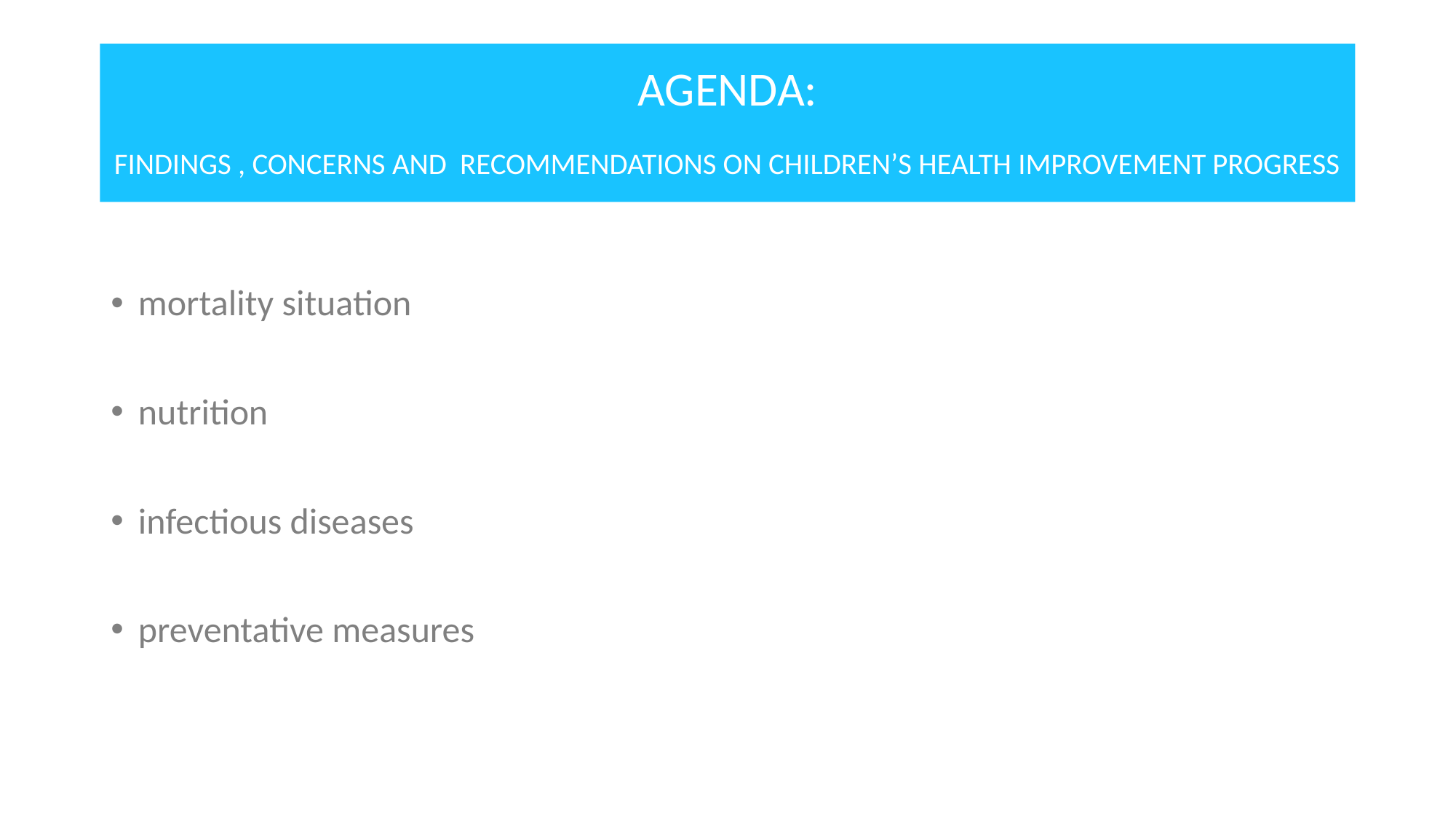

# AGENDA: FINDINGS , CONCERNS AND  RECOMMENDATIONS ON CHILDREN’S HEALTH IMPROVEMENT PROGRESS
ACHIEVEMENTS, CONCERNS AND  RECOMMENDATIONS ON
mortality situation

nutrition

infectious diseases

preventative measures